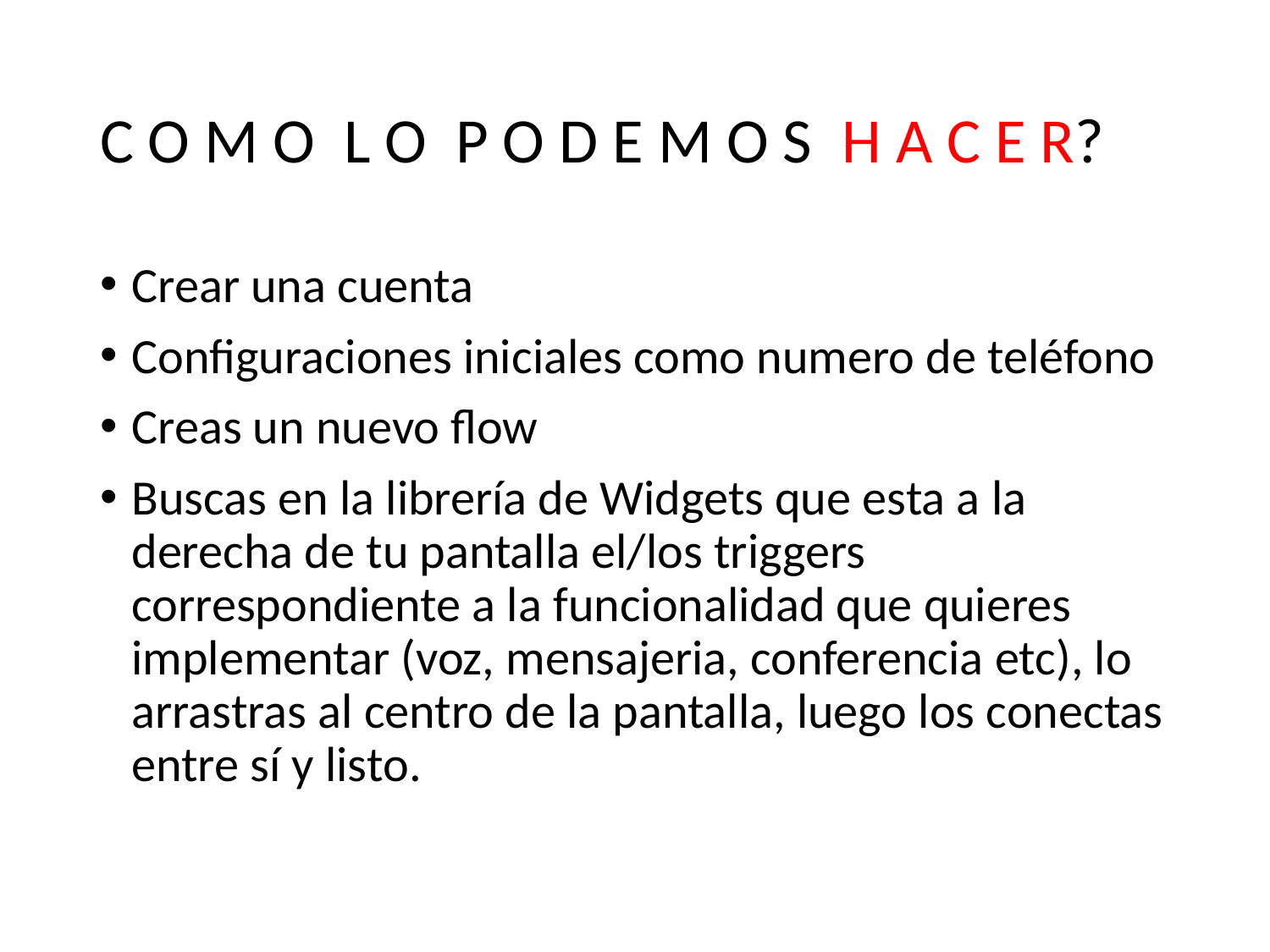

# C O M O  L O  P O D E M O S  H A C E R?
Crear una cuenta
Configuraciones iniciales como numero de teléfono
Creas un nuevo flow
Buscas en la librería de Widgets que esta a la derecha de tu pantalla el/los triggers correspondiente a la funcionalidad que quieres implementar (voz, mensajeria, conferencia etc), lo arrastras al centro de la pantalla, luego los conectas entre sí y listo.